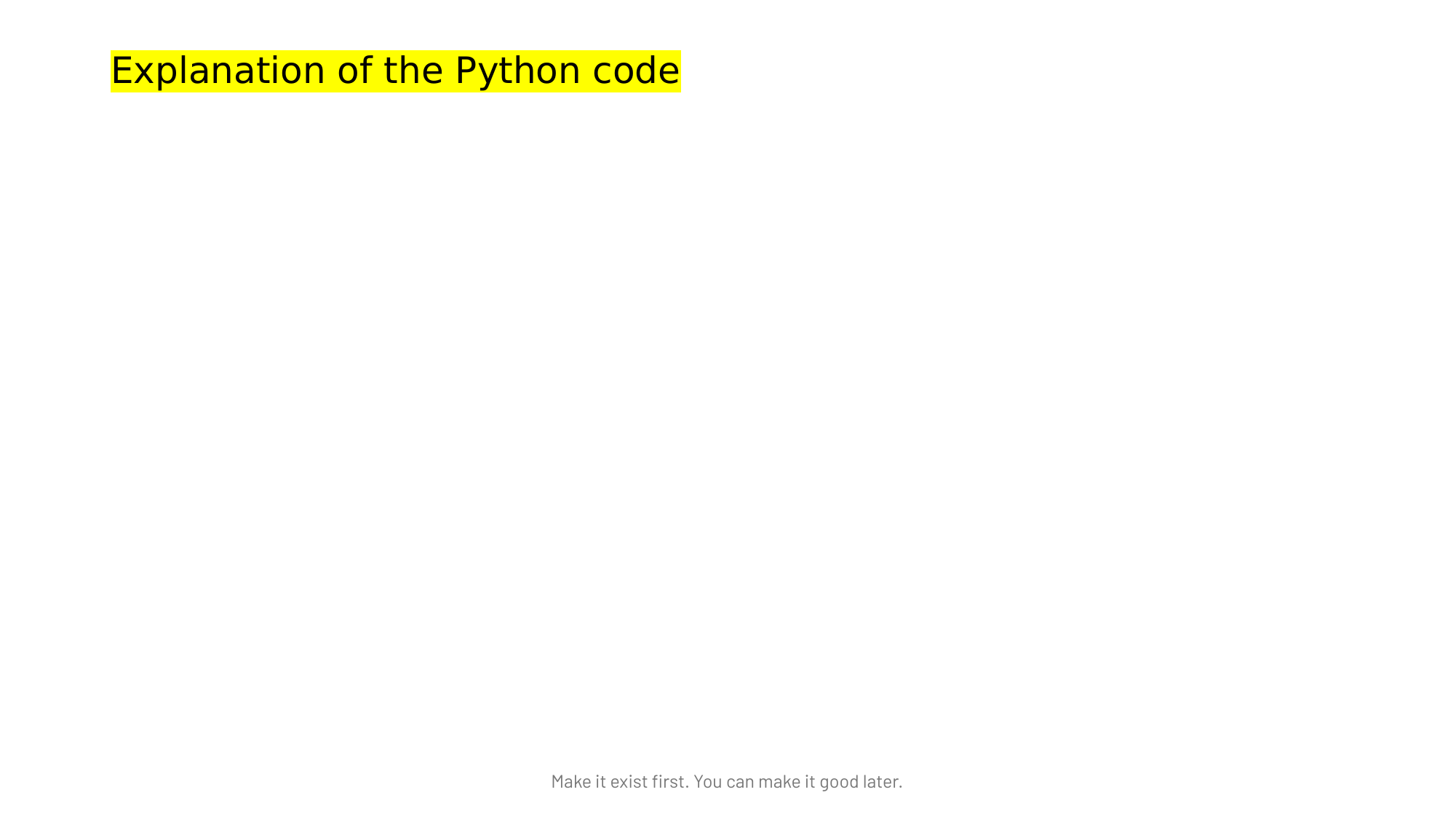

# Explanation of the Python code

Make it exist first. You can make it good later.